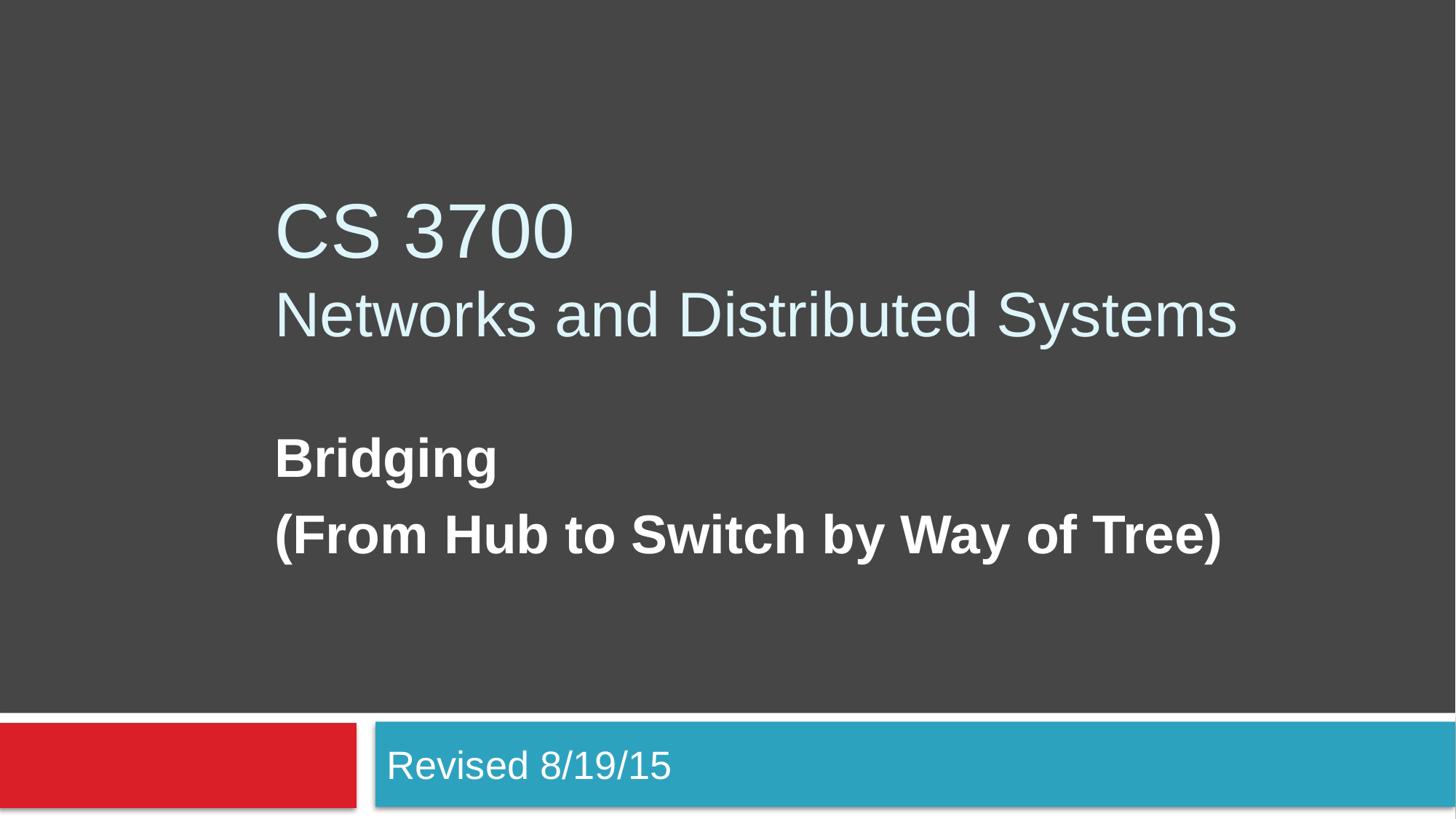

# CS 3700 Networks and Distributed Systems
Bridging
(From Hub to Switch by Way of Tree)
Revised 8/19/15